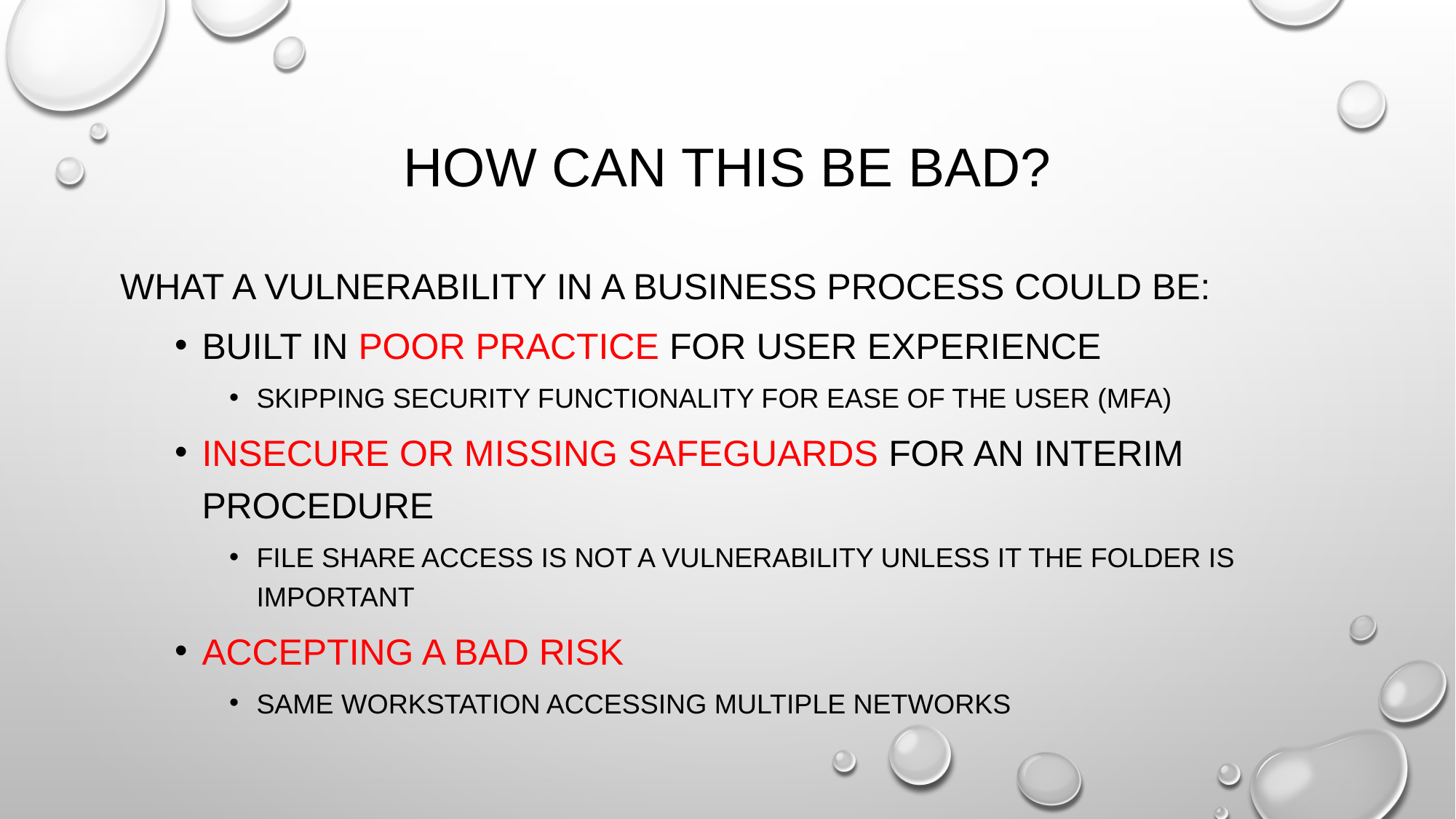

# How can this be bad?
what a vulnerability in a business process could be:
built in Poor practice for user experience
Skipping security functionality for ease of the user (MFA)
Insecure or missing safeguards for an interim procedure
File share access is not a vulnerability unless it the folder is important
Accepting a bad risk
Same workstation accessing multiple networks